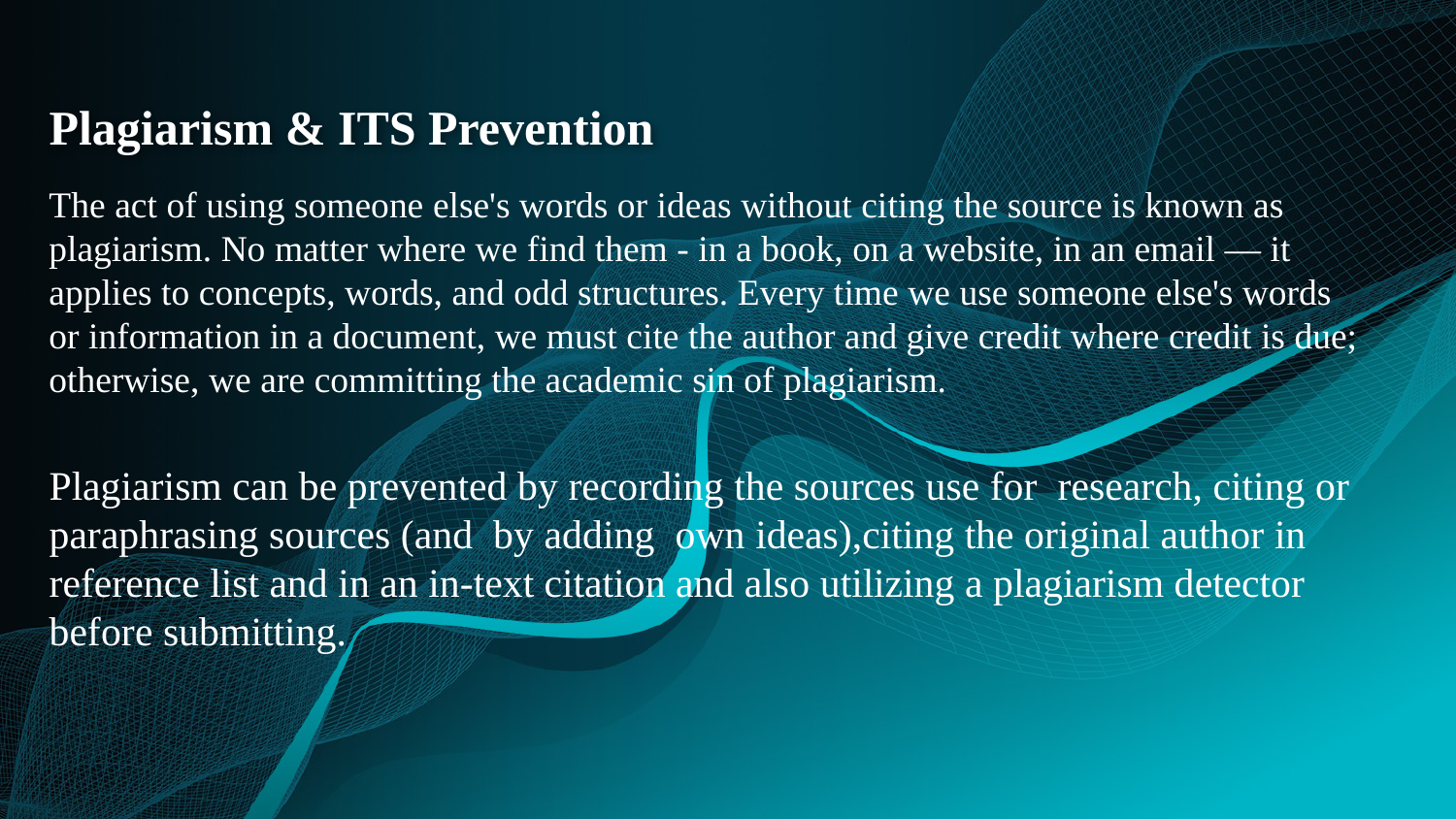

# Plagiarism & ITS Prevention
The act of using someone else's words or ideas without citing the source is known as plagiarism. No matter where we find them - in a book, on a website, in an email — it applies to concepts, words, and odd structures. Every time we use someone else's words or information in a document, we must cite the author and give credit where credit is due; otherwise, we are committing the academic sin of plagiarism.
Plagiarism can be prevented by recording the sources use for  research, citing or paraphrasing sources (and  by adding  own ideas),citing the original author in  reference list and in an in-text citation and also utilizing a plagiarism detector before submitting.